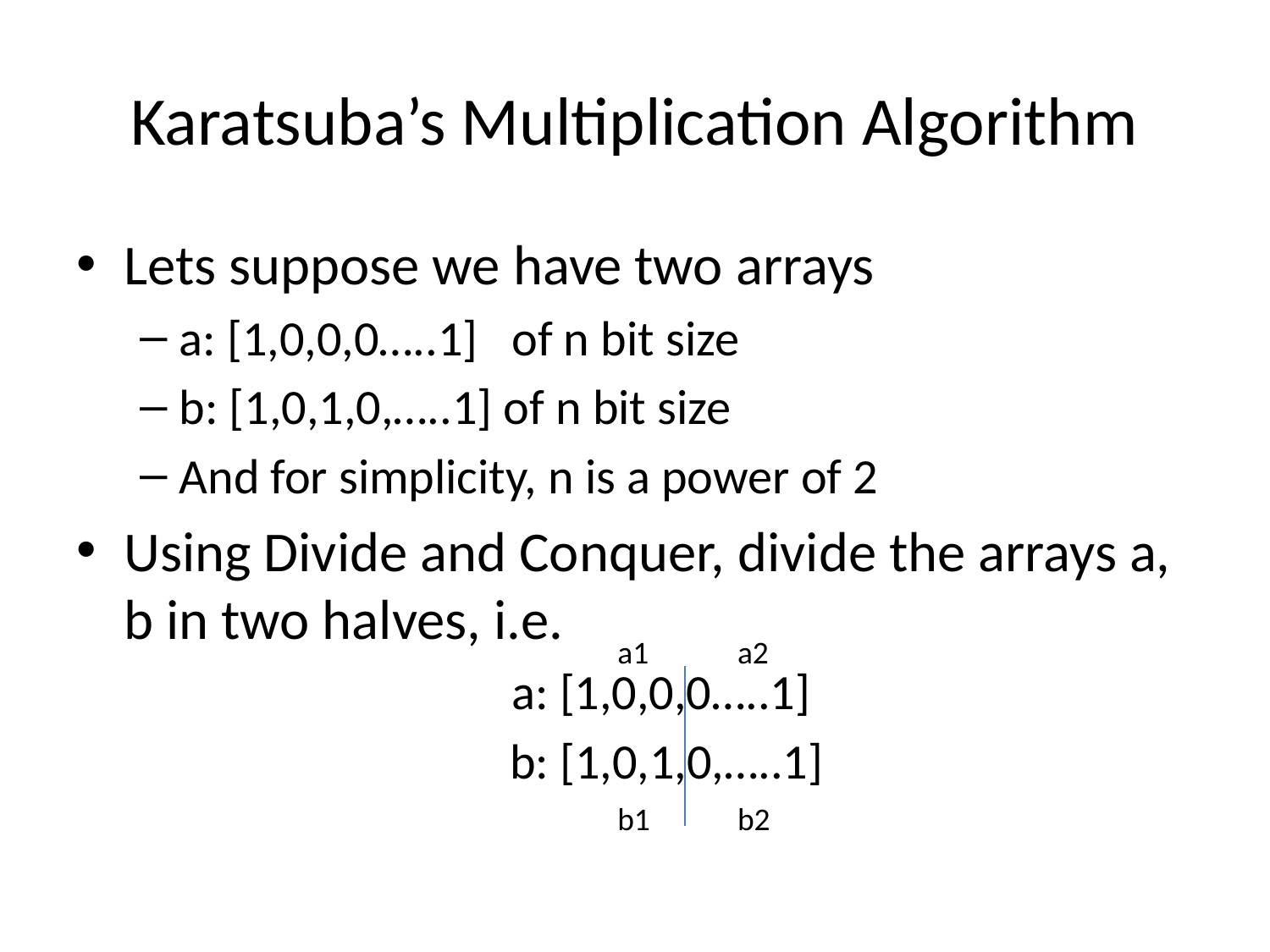

# Karatsuba’s Multiplication Algorithm
Lets suppose we have two arrays
a: [1,0,0,0…..1]   of n bit size
b: [1,0,1,0,…..1] of n bit size
And for simplicity, n is a power of 2
Using Divide and Conquer, divide the arrays a, b in two halves, i.e.
a: [1,0,0,0…..1]
b: [1,0,1,0,…..1]
a1
a2
b1
b2